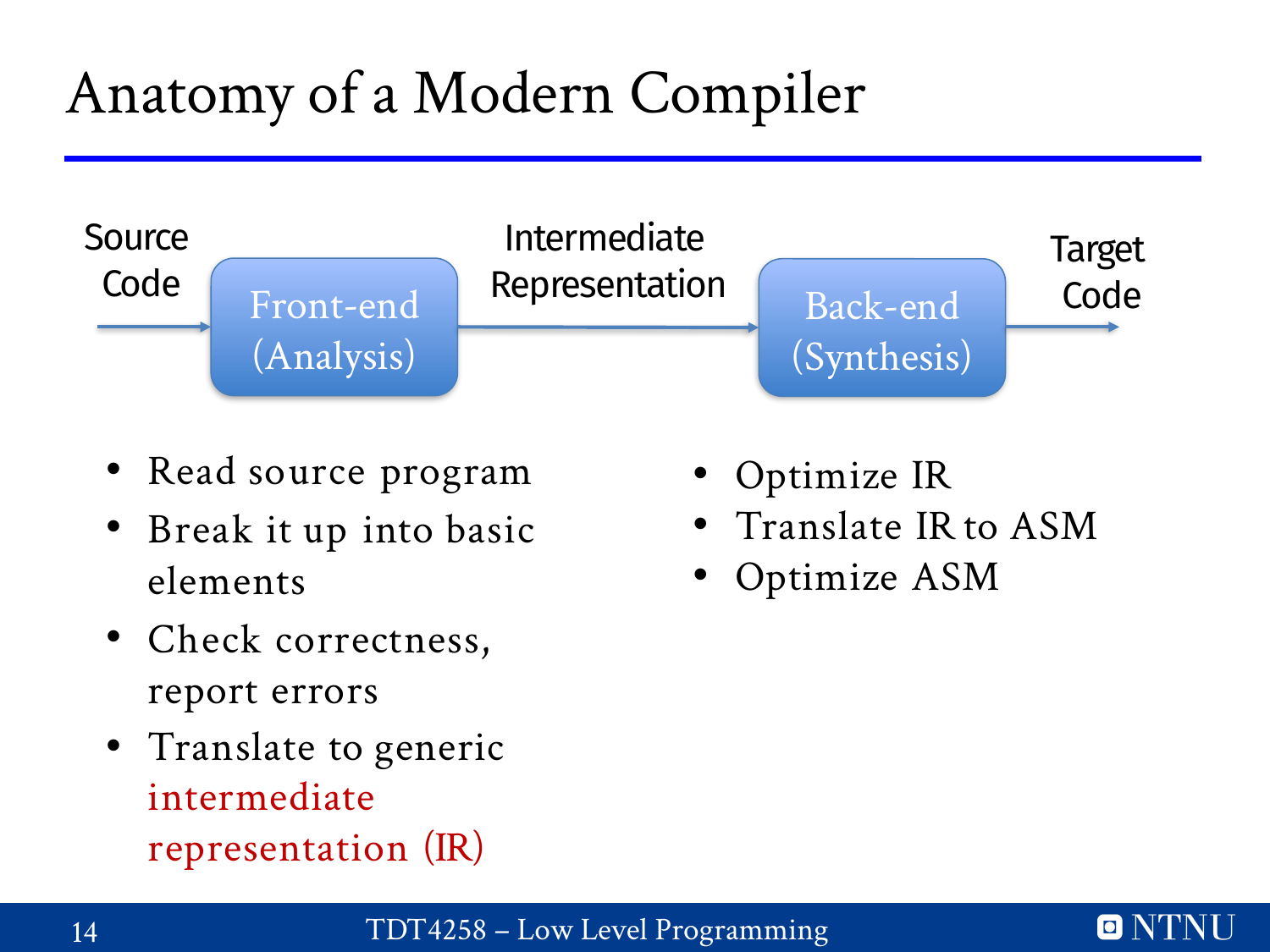

# Anatomy of a Modern Compiler
Source
Code
Intermediate
Representation
Target
Code
Front-end
(Analysis)
Back-end
(Synthesis)
Read source program
Break it up into basic  elements
Check correctness,  report errors
Translate to generic  intermediate  representation (IR)
Optimize IR
Translate IR to ASM
Optimize ASM